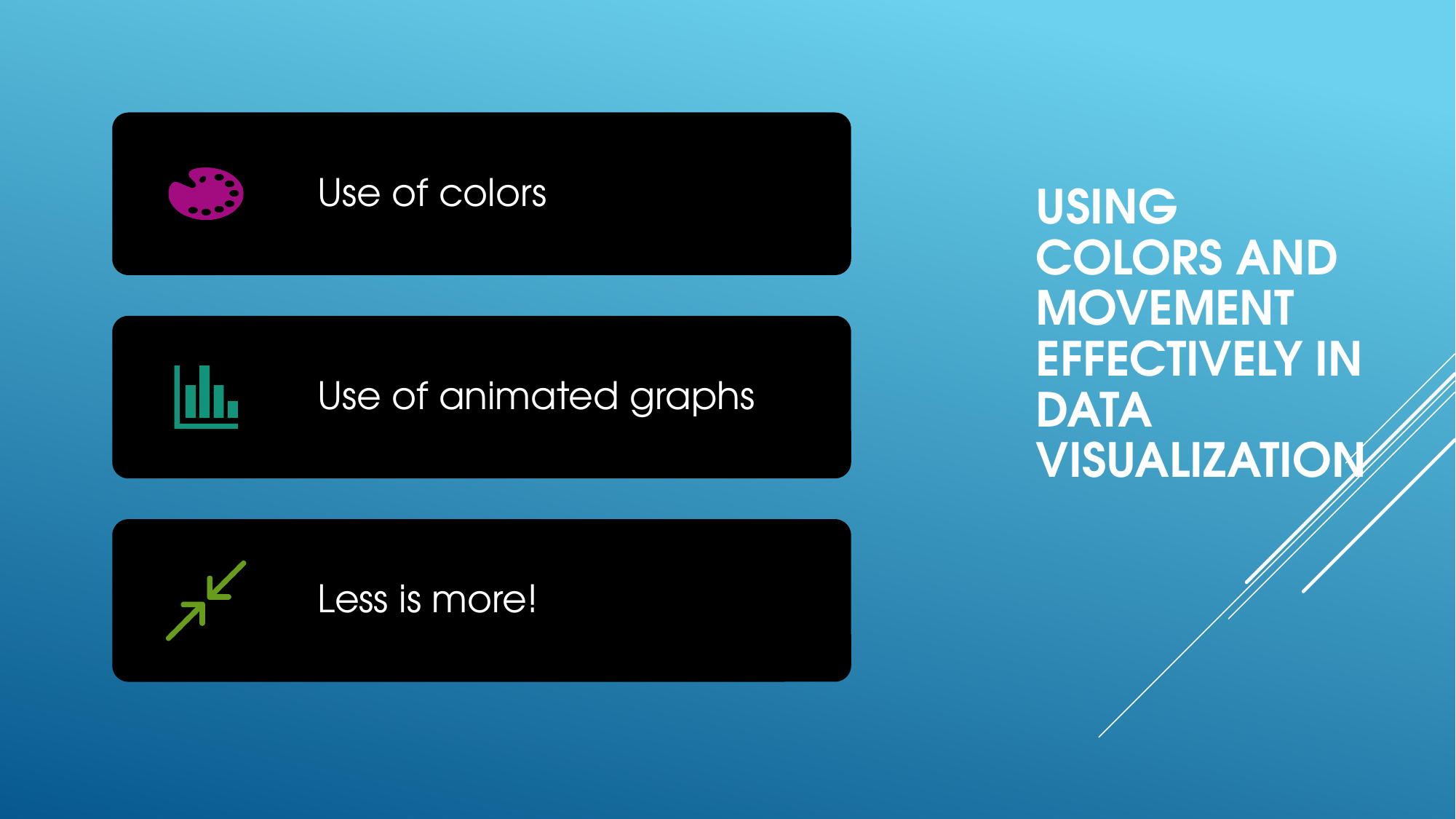

Use of colors
Use of animated graphs
Less is more!

Using colors and movement effectively in data visualization